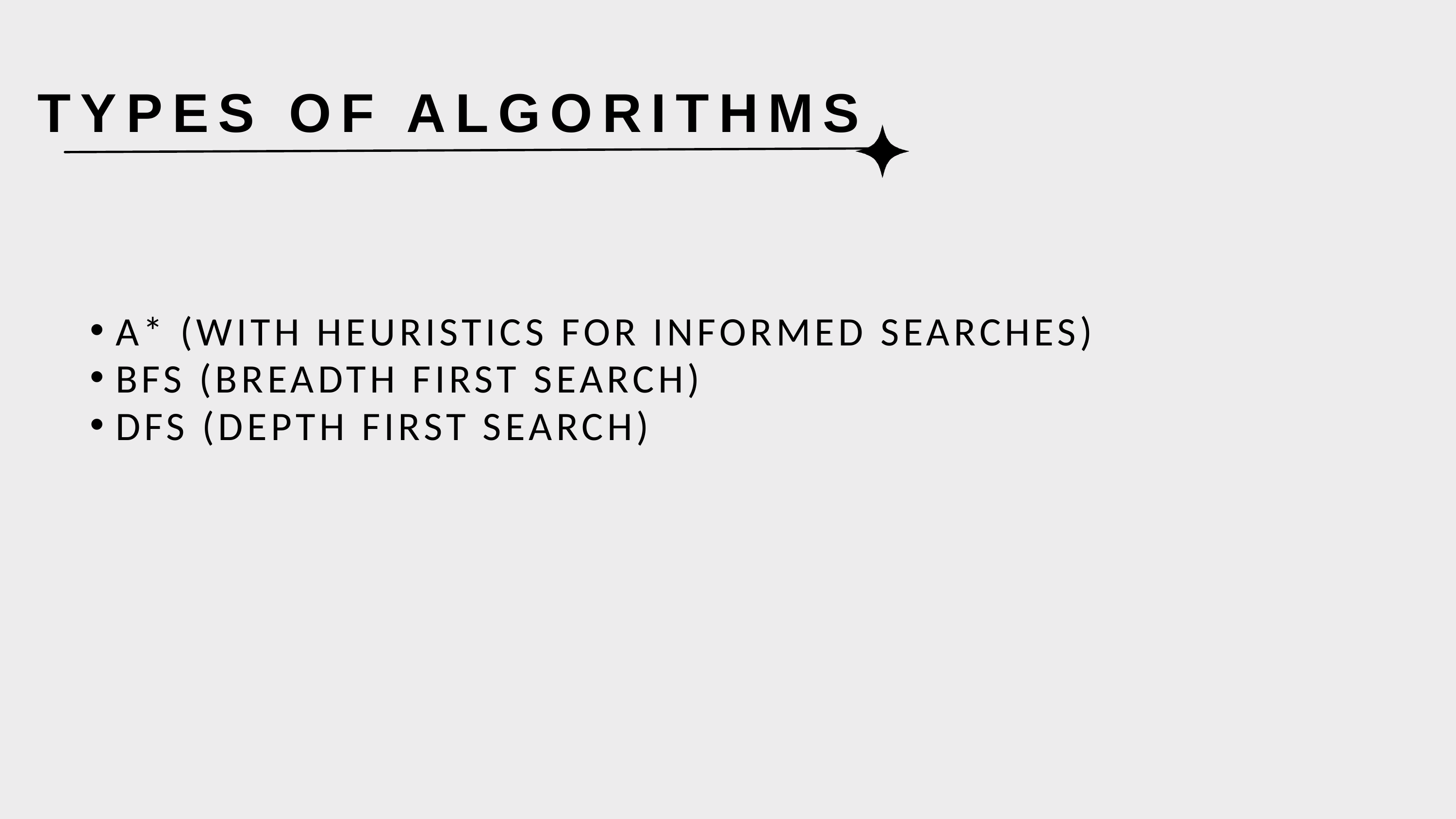

TYPES OF ALGORITHMS

A* (WITH HEURISTICS FOR INFORMED SEARCHES)
BFS (BREADTH FIRST SEARCH)
DFS (DEPTH FIRST SEARCH)